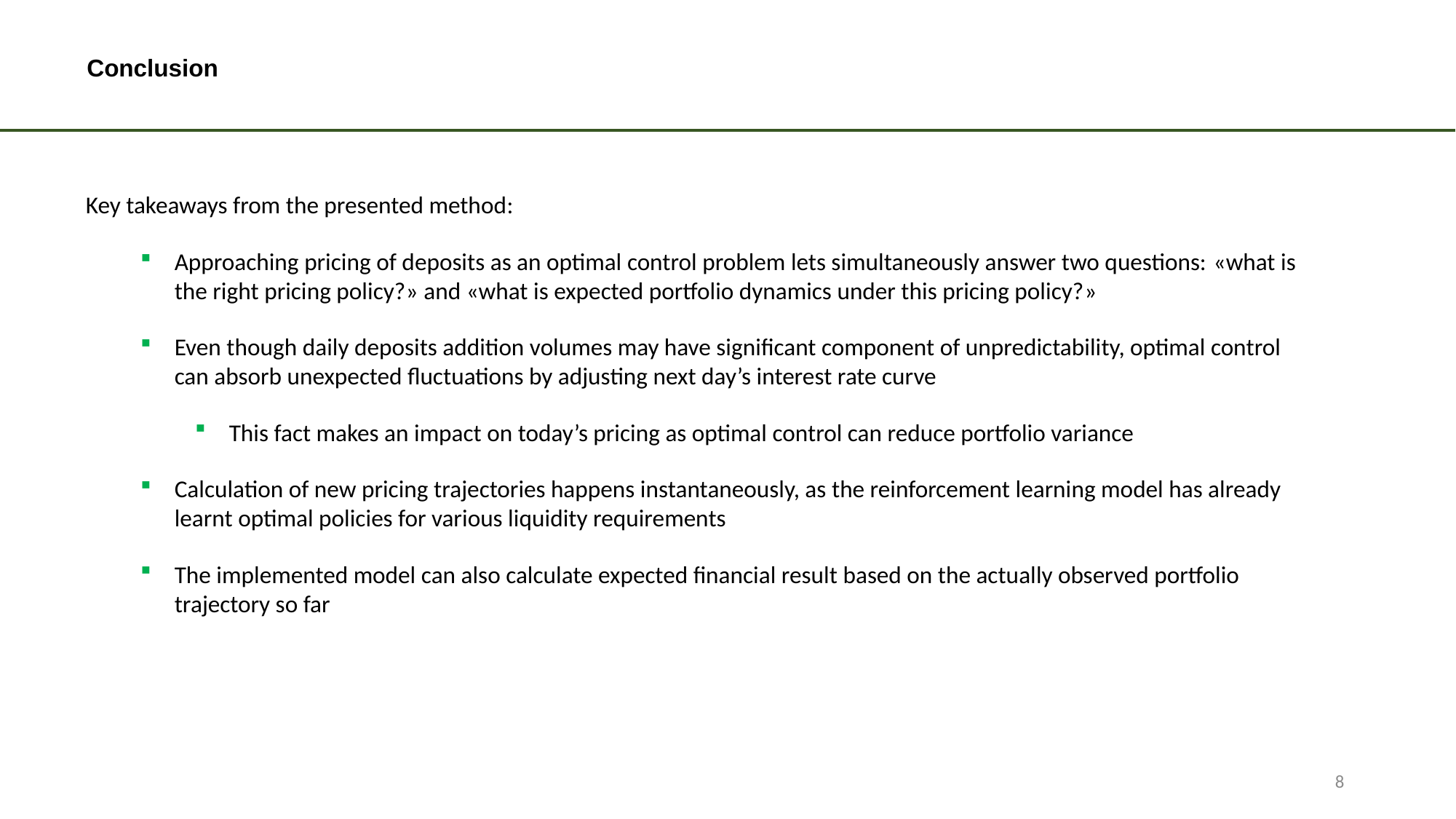

Conclusion
Key takeaways from the presented method:
Approaching pricing of deposits as an optimal control problem lets simultaneously answer two questions: «what is the right pricing policy?» and «what is expected portfolio dynamics under this pricing policy?»
Even though daily deposits addition volumes may have significant component of unpredictability, optimal control can absorb unexpected fluctuations by adjusting next day’s interest rate curve
This fact makes an impact on today’s pricing as optimal control can reduce portfolio variance
Calculation of new pricing trajectories happens instantaneously, as the reinforcement learning model has already learnt optimal policies for various liquidity requirements
The implemented model can also calculate expected financial result based on the actually observed portfolio trajectory so far
8